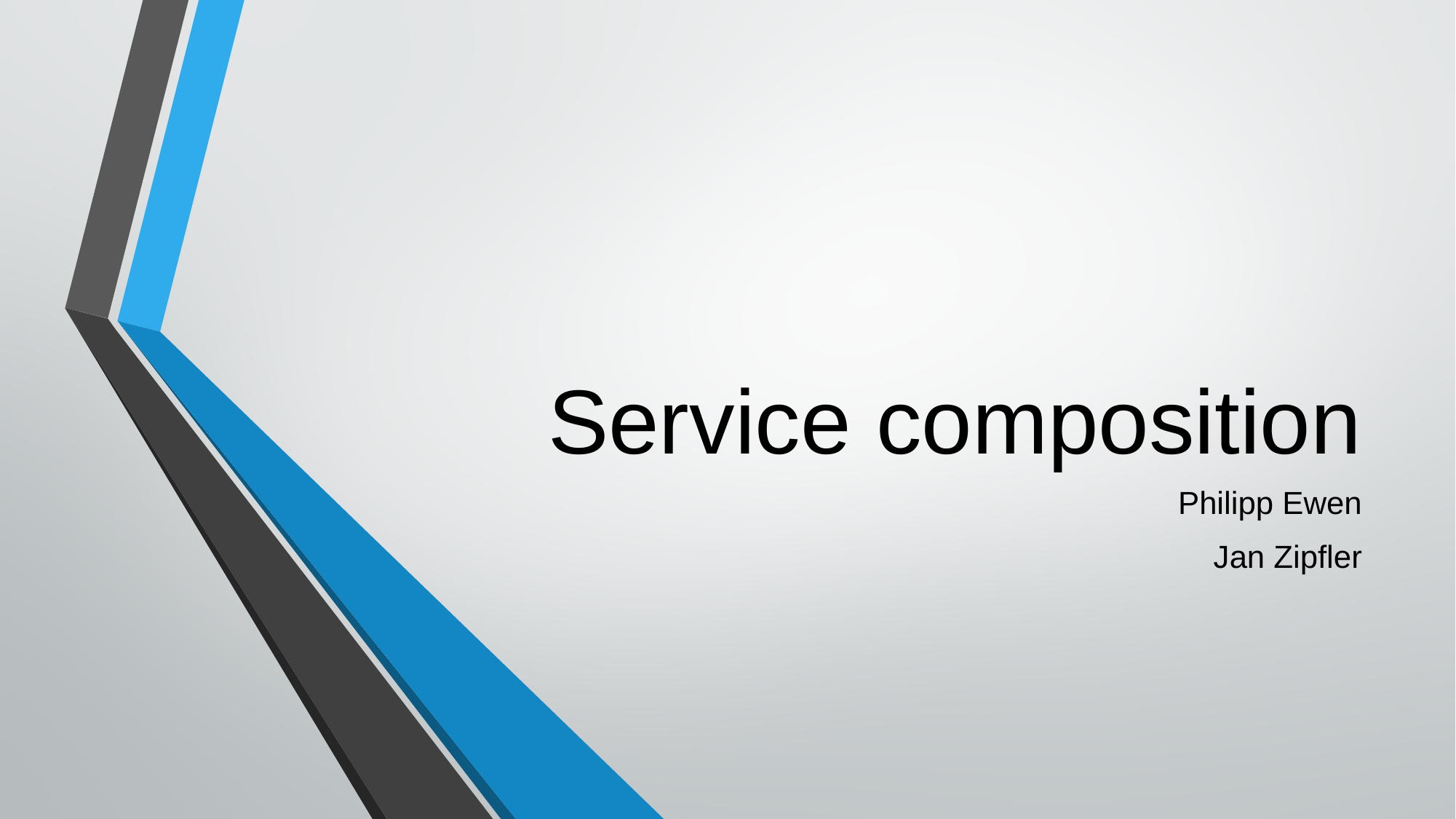

# Service composition
Philipp Ewen
Jan Zipfler